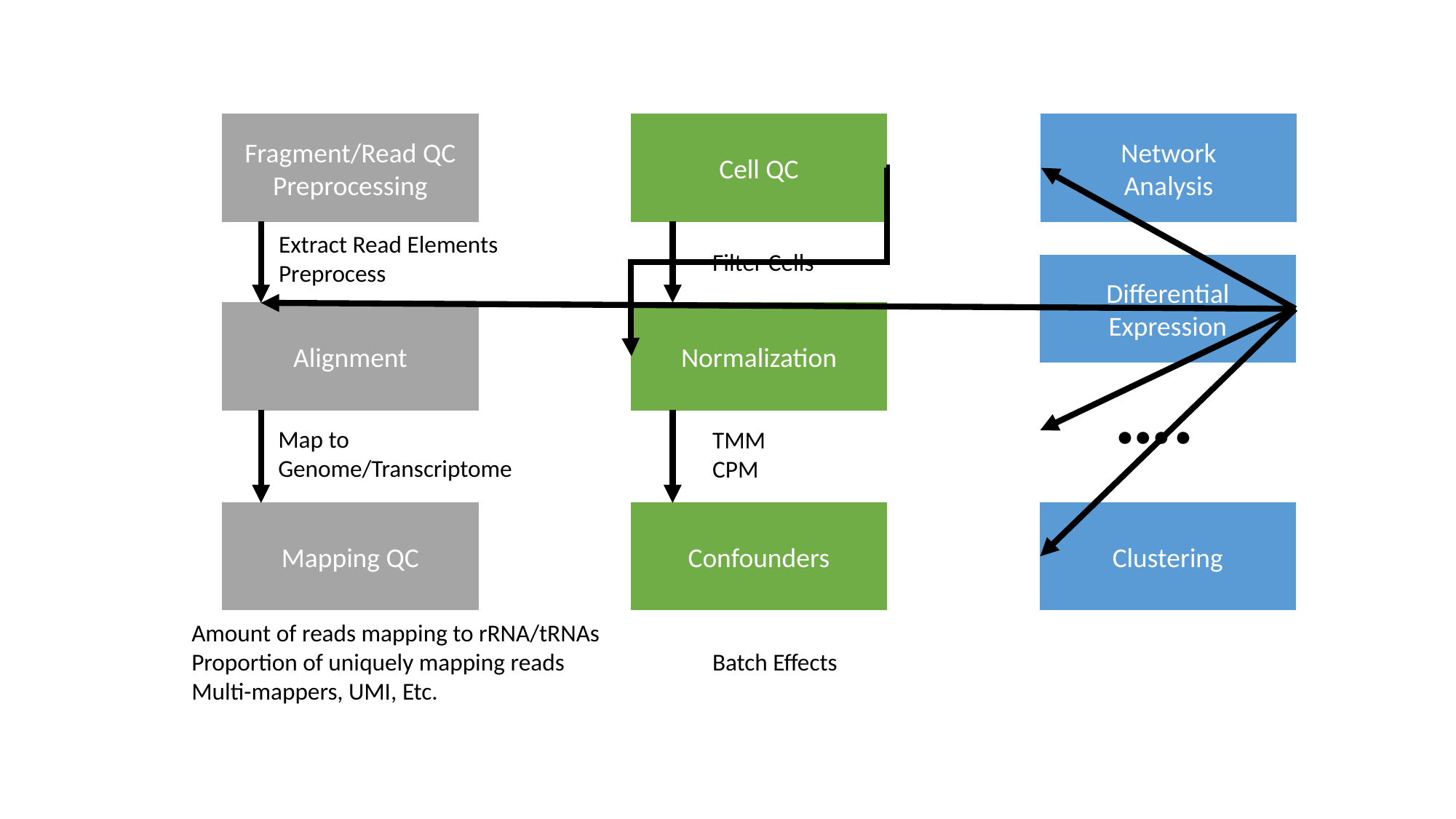

Cell QC
Network
Analysis
Fragment/Read QC
Preprocessing
Extract Read Elements
Preprocess
Filter Cells
Differential Expression
Normalization
Alignment
….
Map to Genome/Transcriptome
TMM
CPM
Confounders
Clustering
Mapping QC
Amount of reads mapping to rRNA/tRNAs
Proportion of uniquely mapping reads
Multi-mappers, UMI, Etc.
Batch Effects